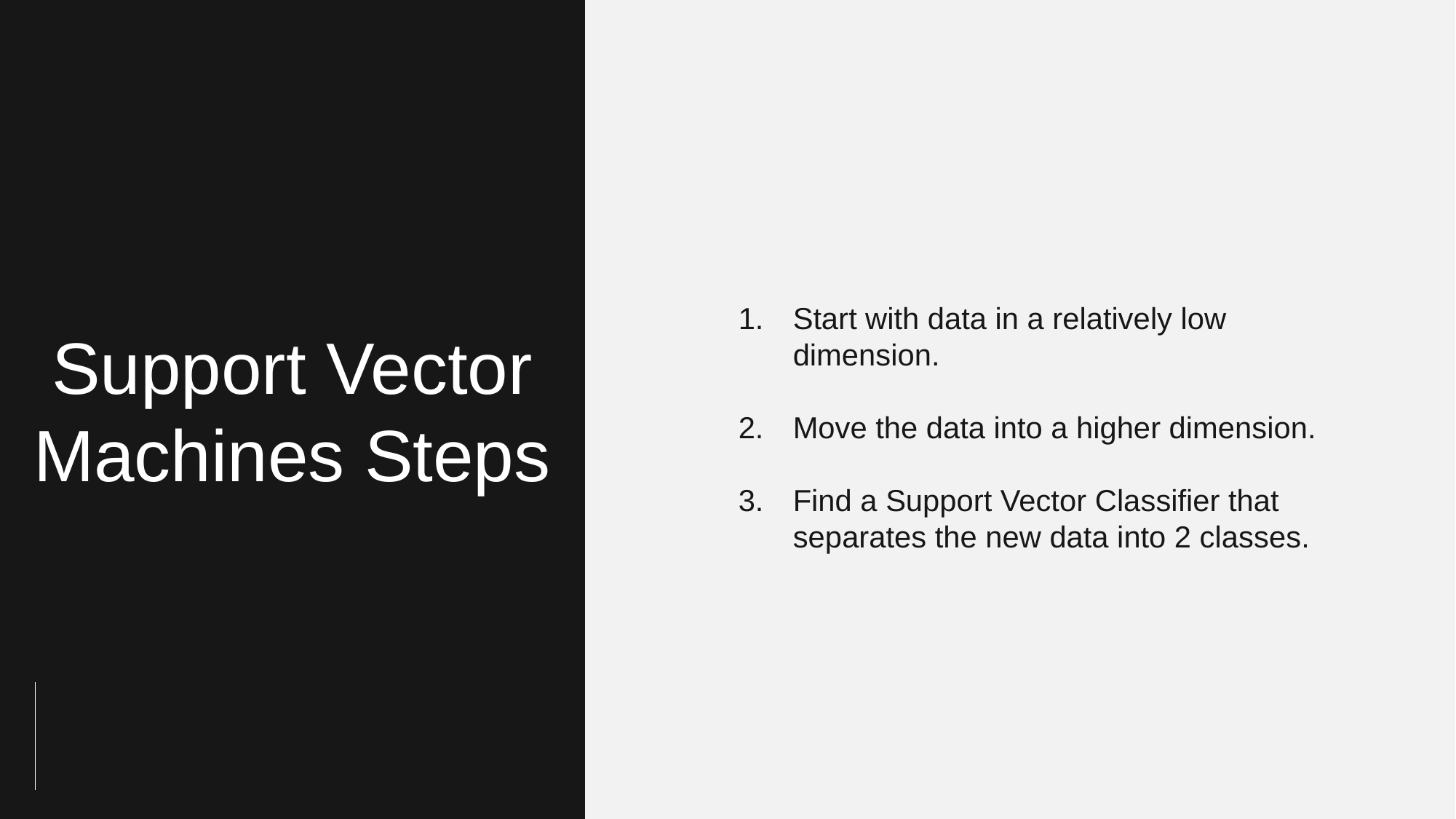

Start with data in a relatively low dimension.

Move the data into a higher dimension.

Find a Support Vector Classifier that separates the new data into 2 classes.
Support Vector Machines Steps